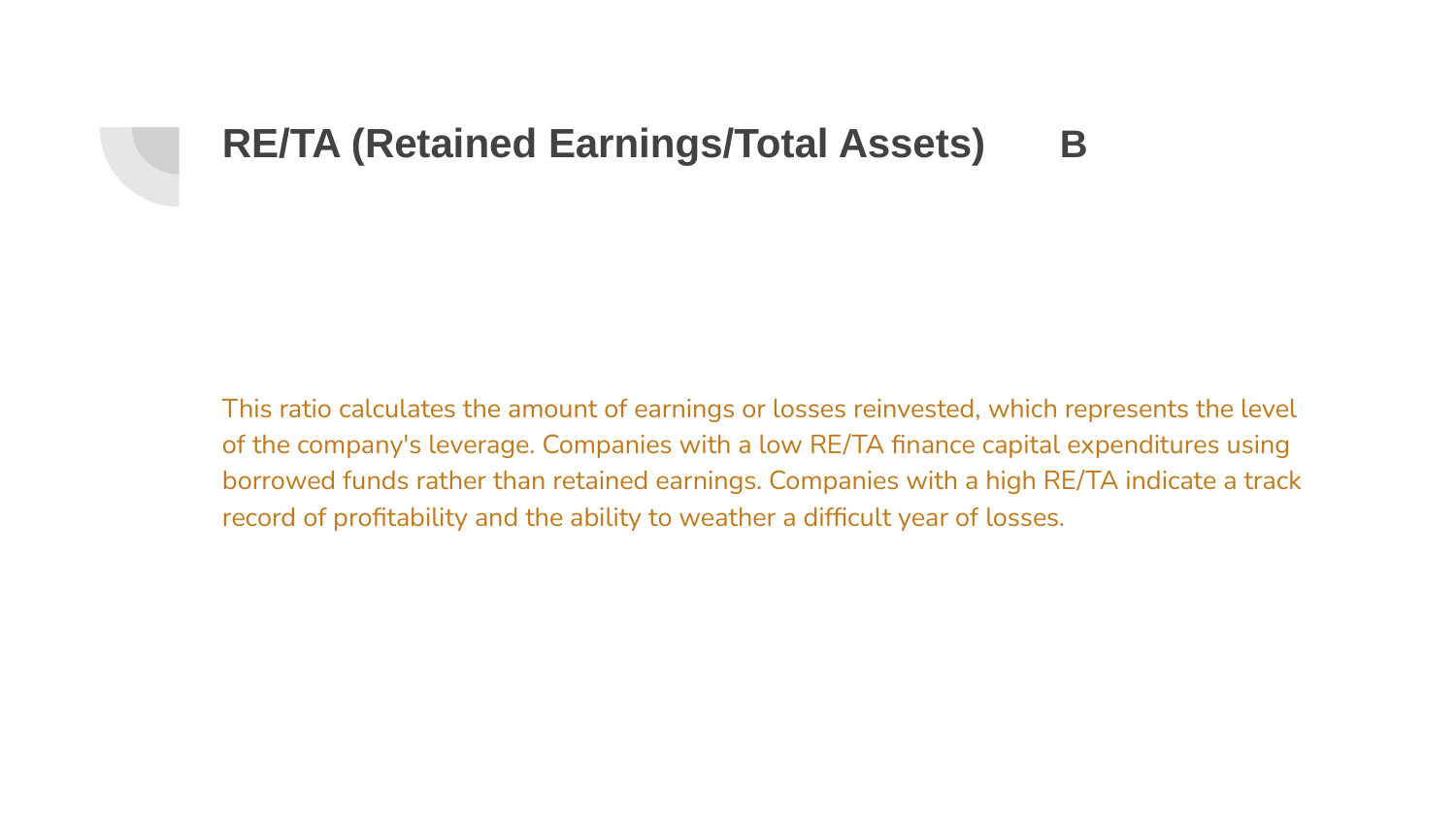

# RE/TA (Retained Earnings/Total Assets)       B

This ratio calculates the amount of earnings or losses reinvested, which represents the level of the company's leverage. Companies with a low RE/TA finance capital expenditures using borrowed funds rather than retained earnings. Companies with a high RE/TA indicate a track record of profitability and the ability to weather a difficult year of losses.